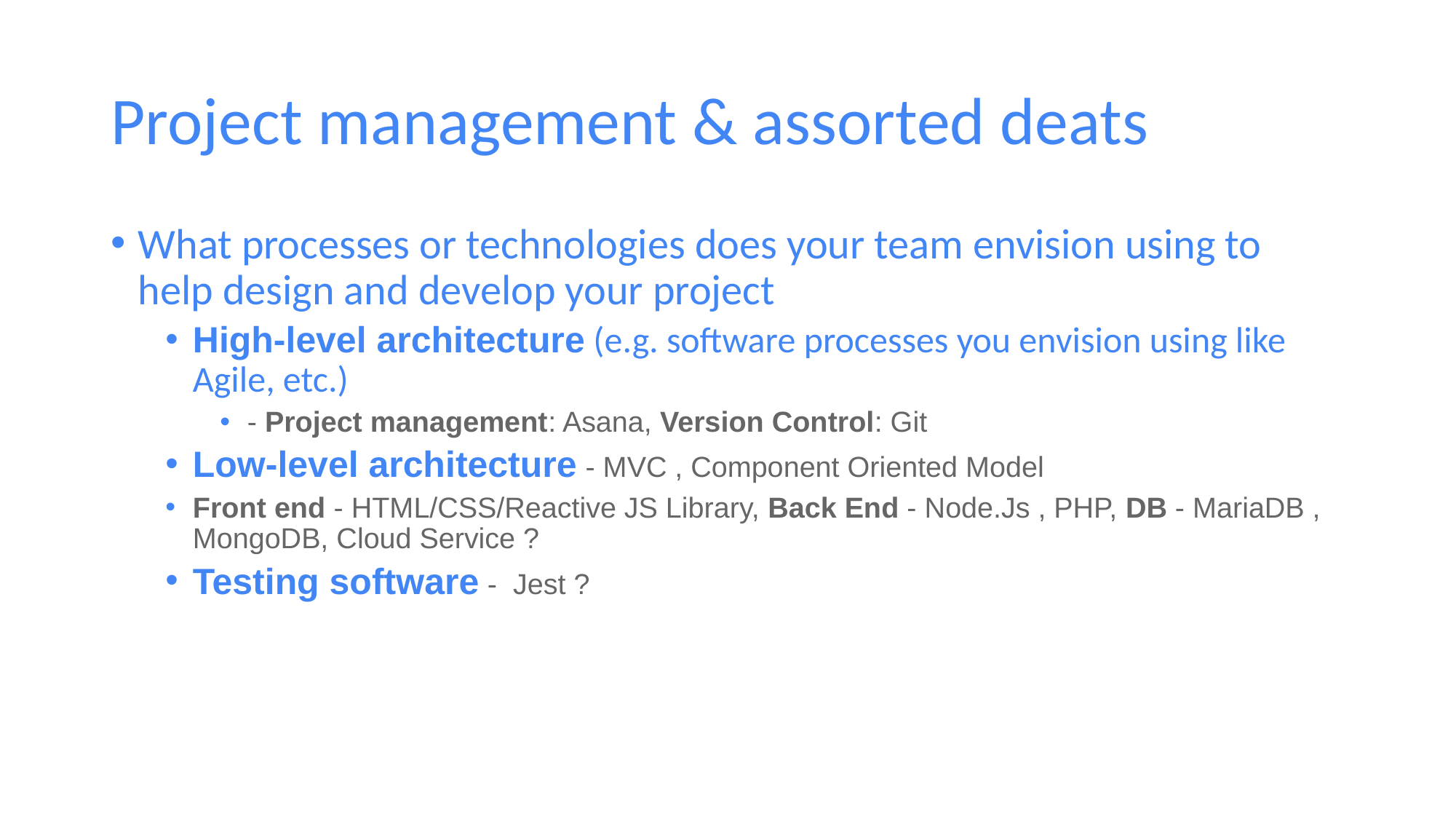

# Project management & assorted deats
What processes or technologies does your team envision using to help design and develop your project
High-level architecture (e.g. software processes you envision using like Agile, etc.)
- Project management: Asana, Version Control: Git
Low-level architecture - MVC , Component Oriented Model
Front end - HTML/CSS/Reactive JS Library, Back End - Node.Js , PHP, DB - MariaDB , MongoDB, Cloud Service ?
Testing software -  Jest ?